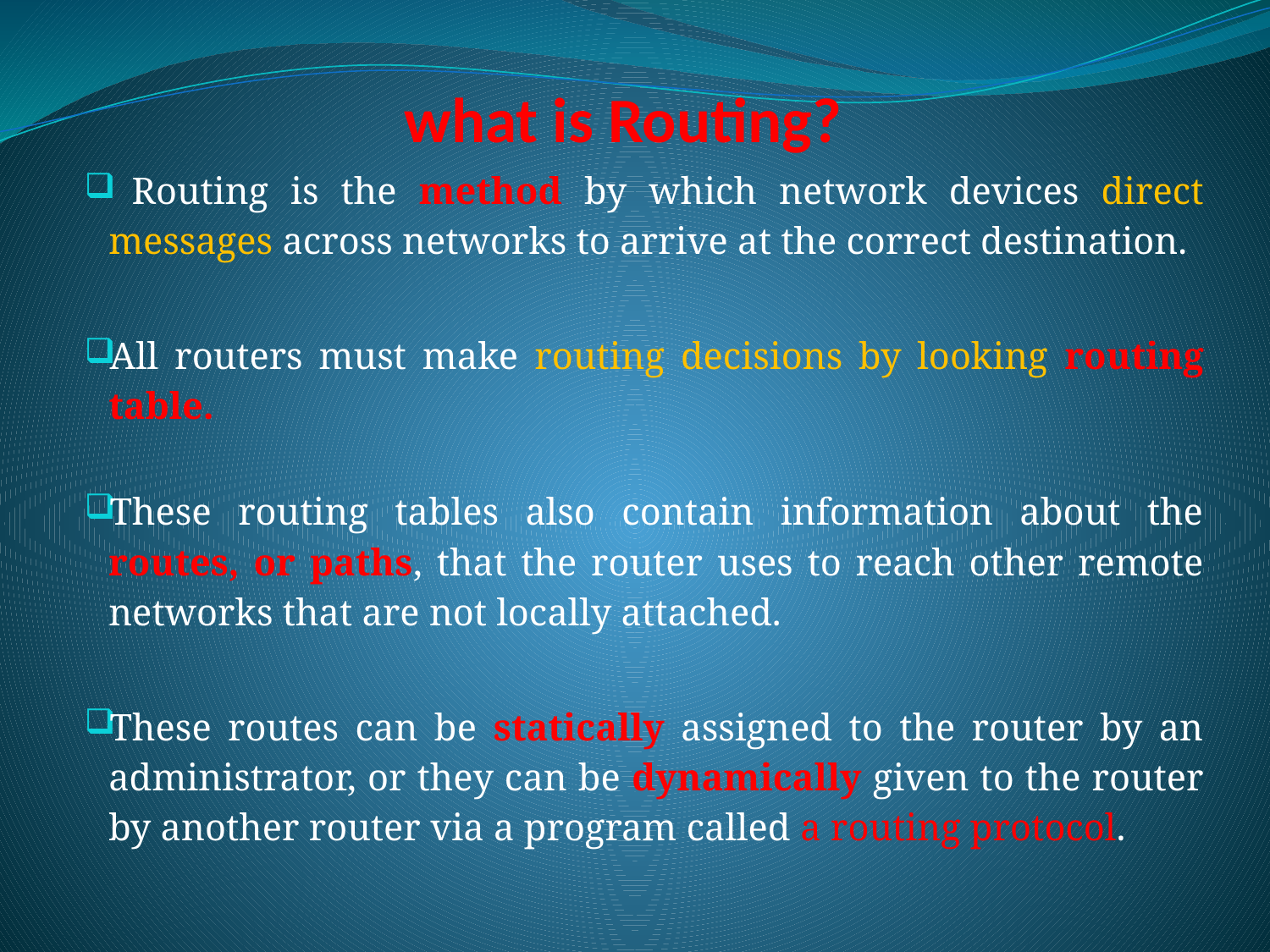

# what is Routing?
 Routing is the method by which network devices direct messages across networks to arrive at the correct destination.

All routers must make routing decisions by looking routing table.

These routing tables also contain information about the routes, or paths, that the router uses to reach other remote networks that are not locally attached.

These routes can be statically assigned to the router by an administrator, or they can be dynamically given to the router by another router via a program called a routing protocol.